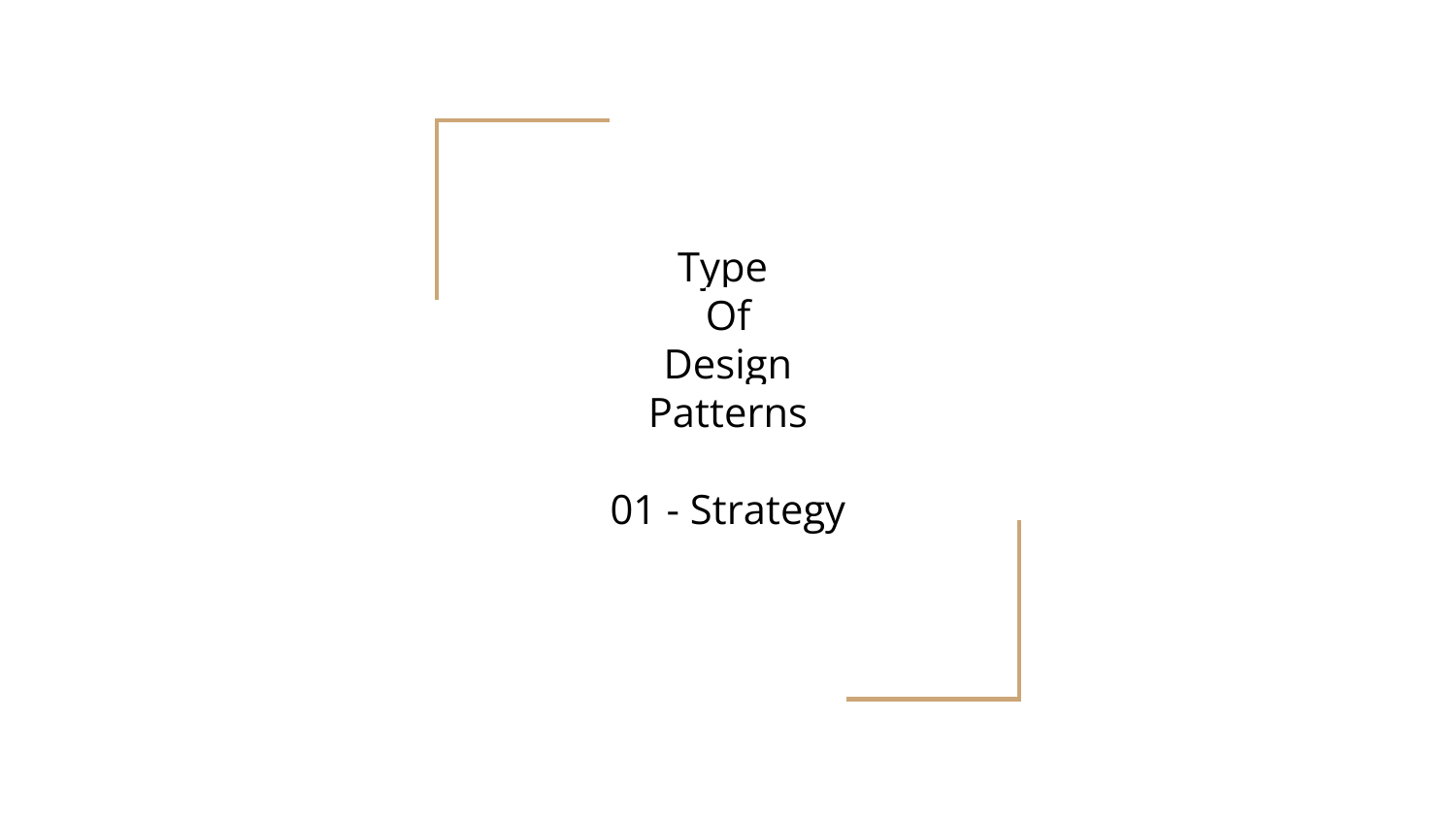

# Type
Of
Design
Patterns

01 - Strategy